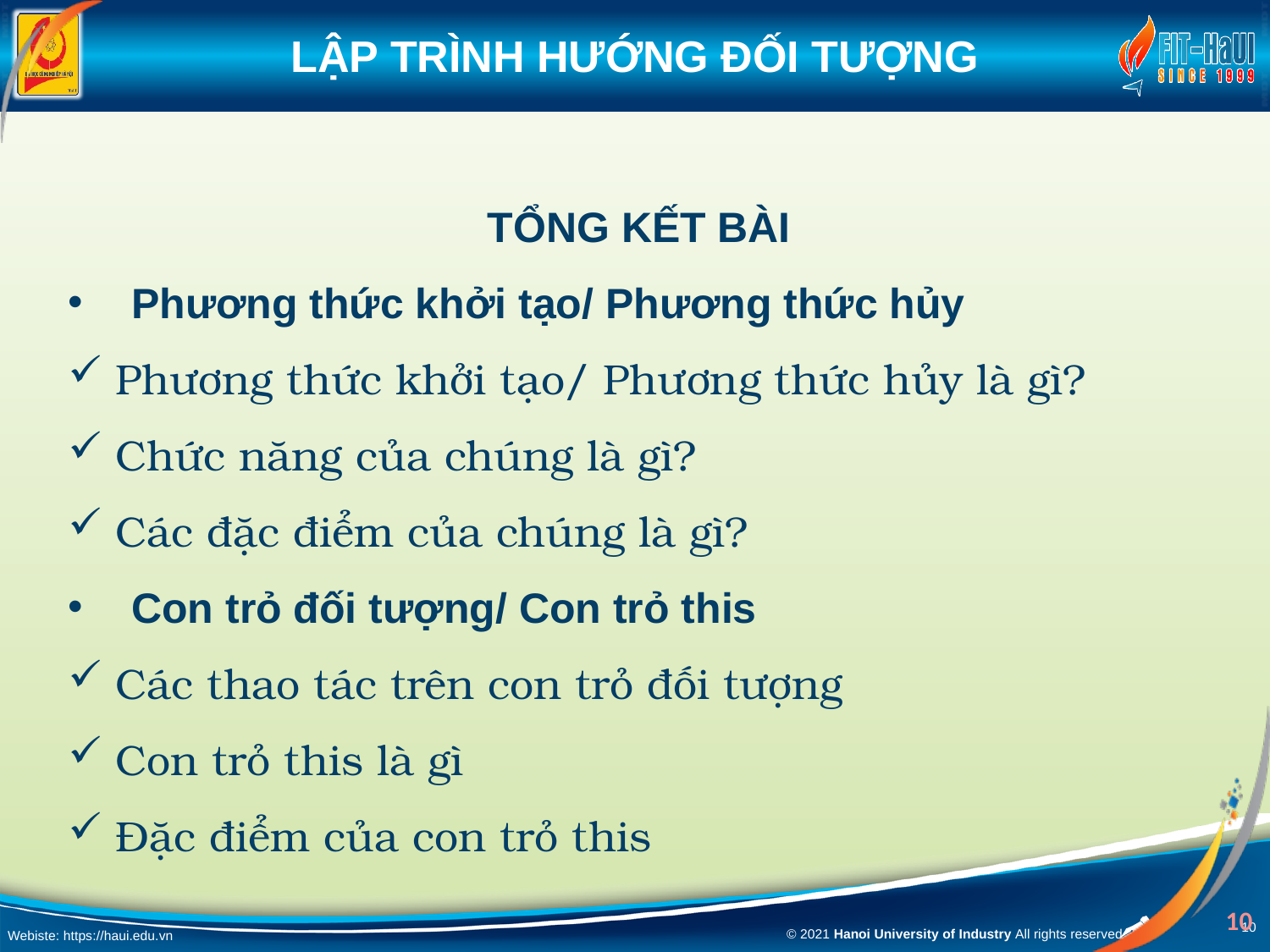

TỔNG KẾT BÀI
Phương thức khởi tạo/ Phương thức hủy
Phương thức khởi tạo/ Phương thức hủy là gì?
Chức năng của chúng là gì?
Các đặc điểm của chúng là gì?
Con trỏ đối tượng/ Con trỏ this
Các thao tác trên con trỏ đối tượng
Con trỏ this là gì
Đặc điểm của con trỏ this
10